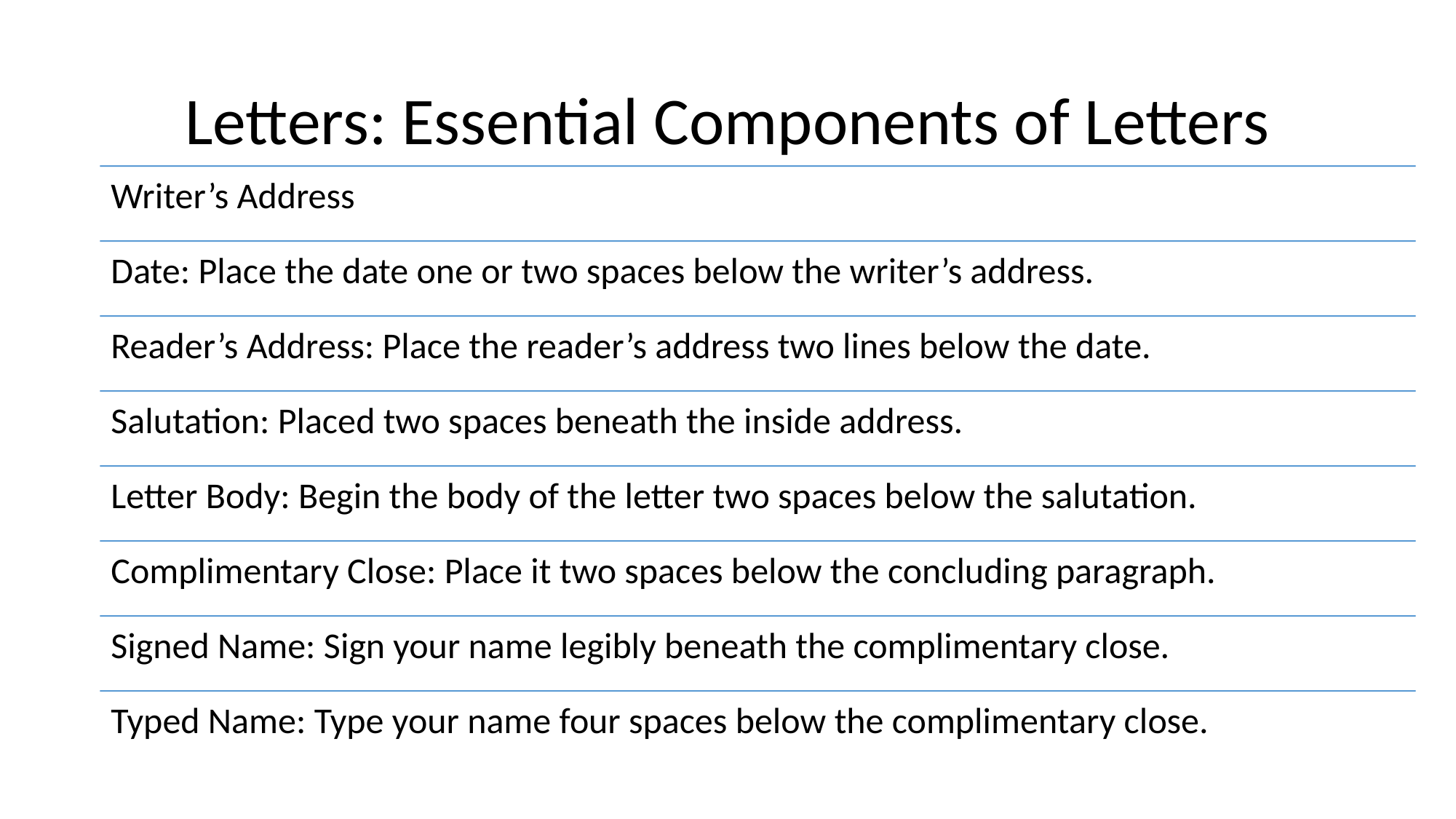

# Letters: Essential Components of Letters
Writer’s Address
Date: Place the date one or two spaces below the writer’s address.
Reader’s Address: Place the reader’s address two lines below the date.
Salutation: Placed two spaces beneath the inside address.
Letter Body: Begin the body of the letter two spaces below the salutation.
Complimentary Close: Place it two spaces below the concluding paragraph.
Signed Name: Sign your name legibly beneath the complimentary close.
Typed Name: Type your name four spaces below the complimentary close.